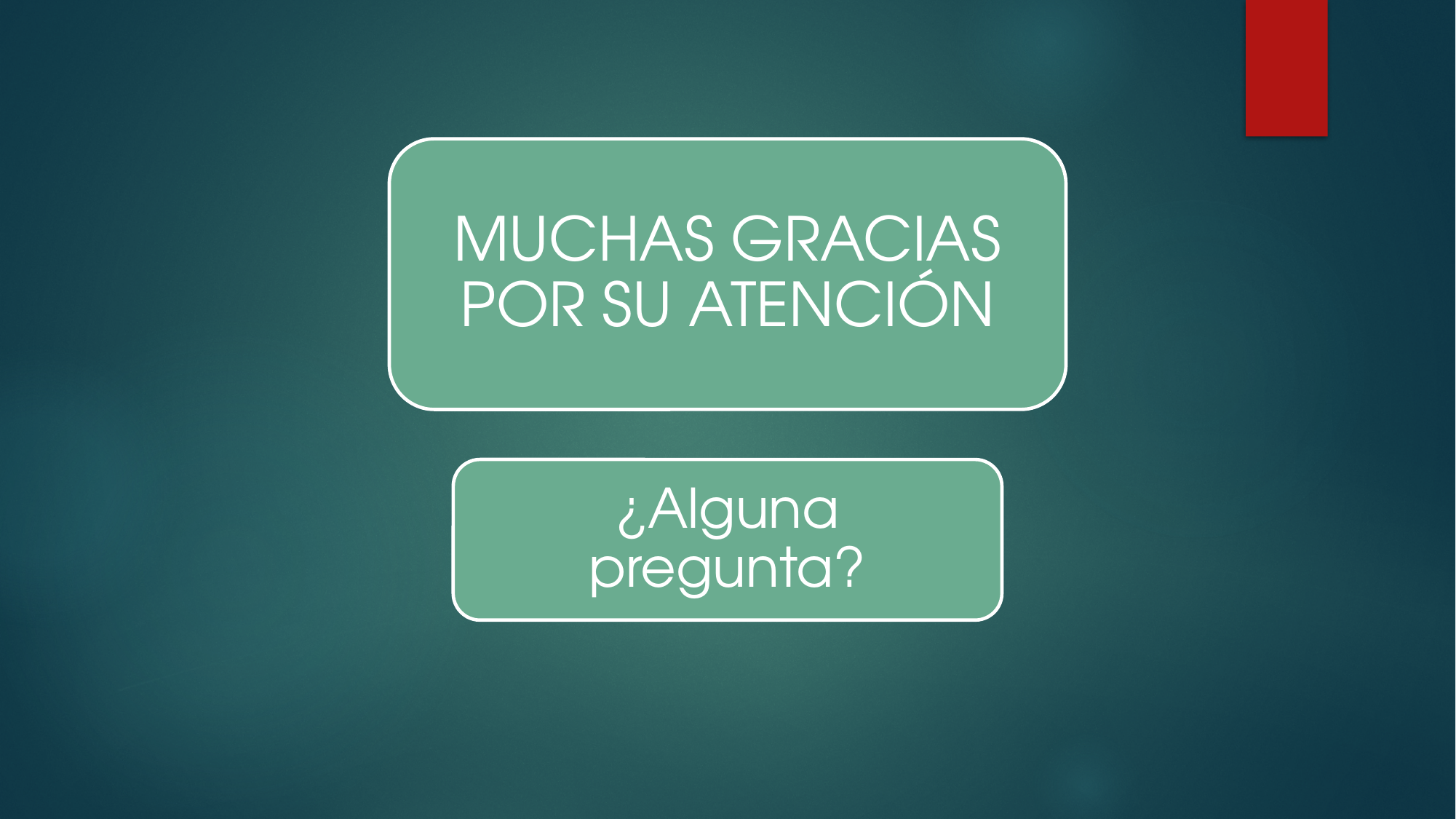

MUCHAS GRACIAS POR SU ATENCIÓN
¿Alguna pregunta?